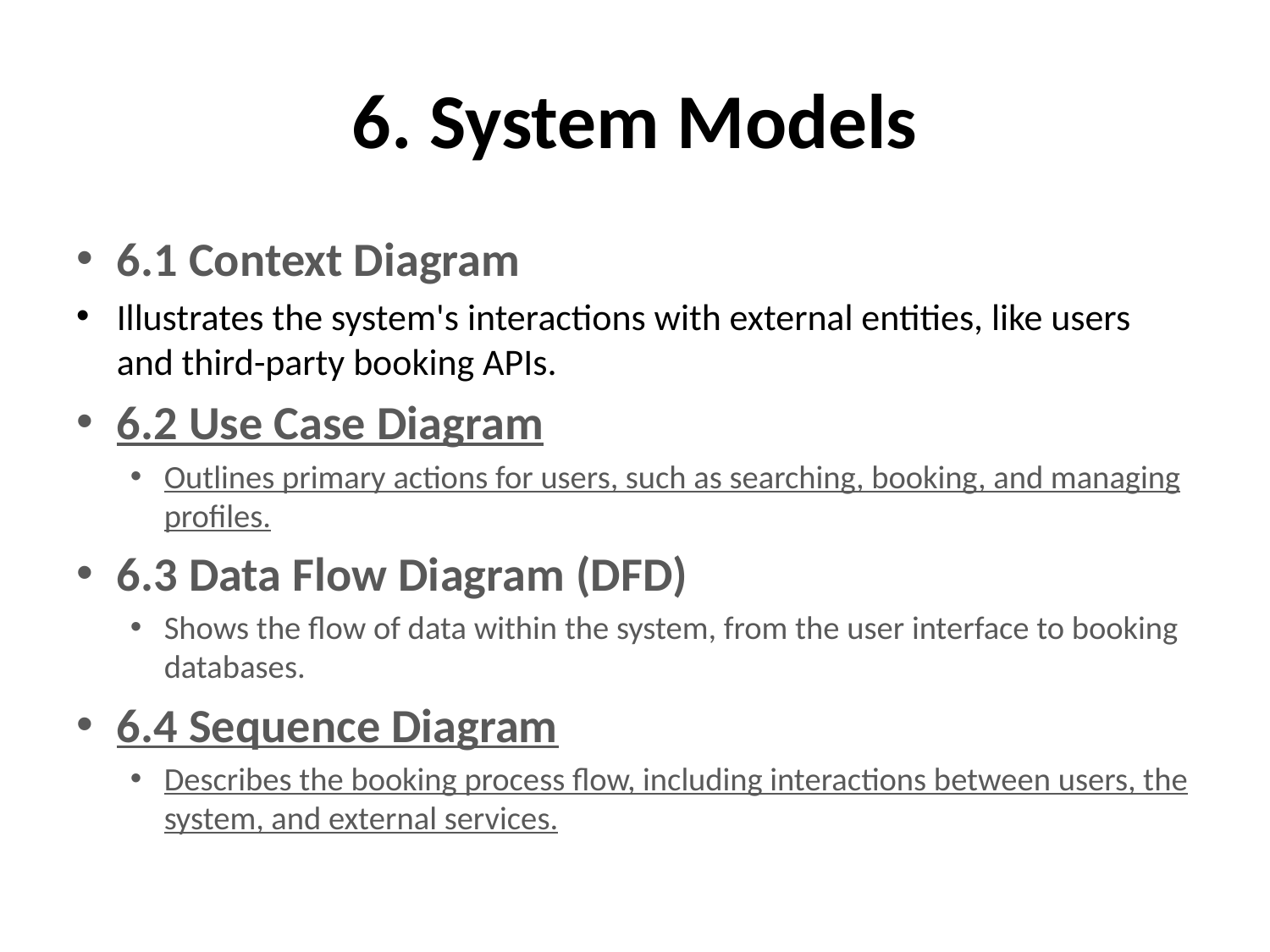

# 6. System Models
6.1 Context Diagram
Illustrates the system's interactions with external entities, like users and third-party booking APIs.
6.2 Use Case Diagram
Outlines primary actions for users, such as searching, booking, and managing profiles.
6.3 Data Flow Diagram (DFD)
Shows the flow of data within the system, from the user interface to booking databases.
6.4 Sequence Diagram
Describes the booking process flow, including interactions between users, the system, and external services.